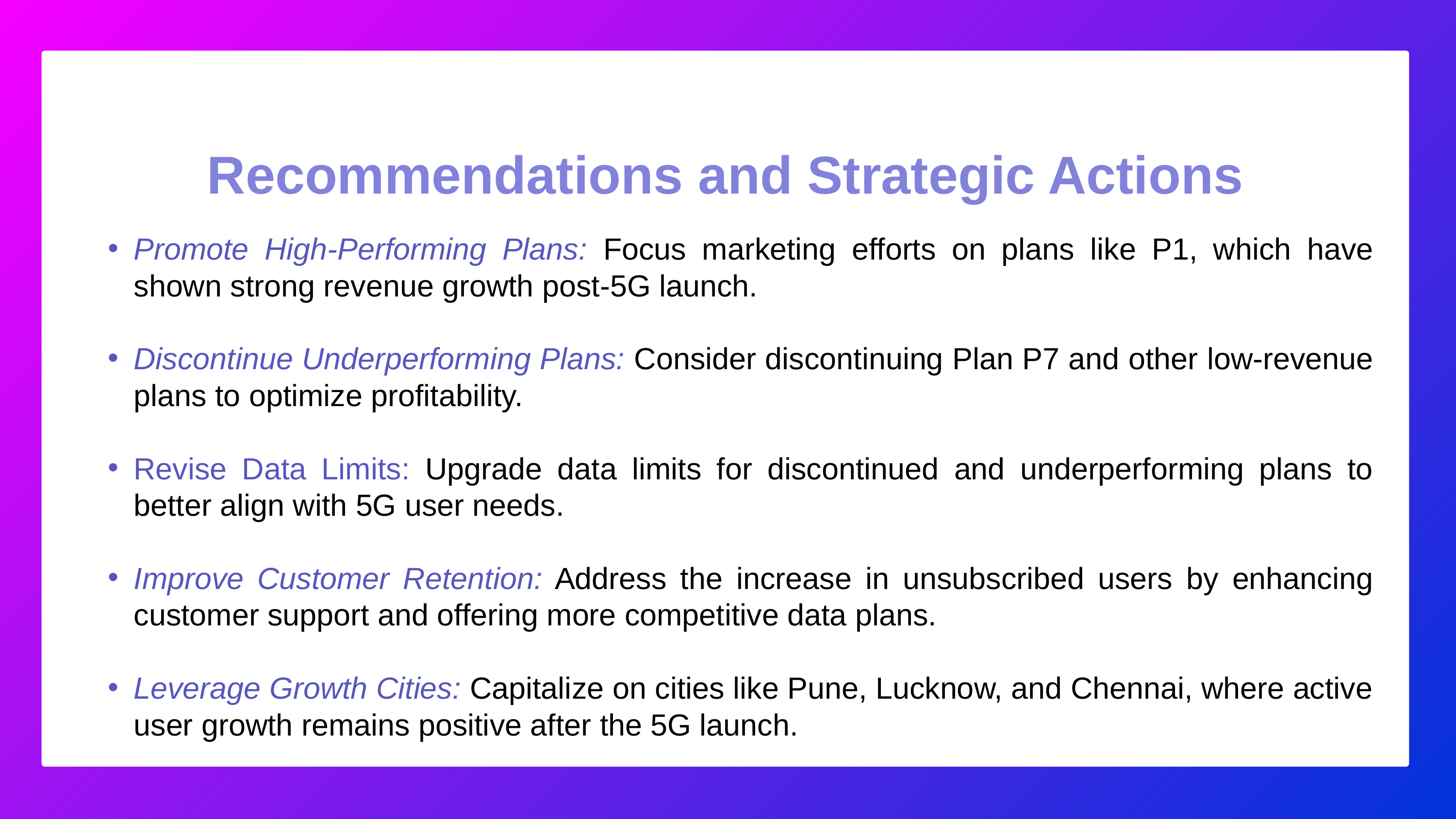

Recommendations and Strategic Actions
Promote High-Performing Plans: Focus marketing efforts on plans like P1, which have shown strong revenue growth post-5G launch.

Discontinue Underperforming Plans: Consider discontinuing Plan P7 and other low-revenue plans to optimize profitability.

Revise Data Limits: Upgrade data limits for discontinued and underperforming plans to better align with 5G user needs.

Improve Customer Retention: Address the increase in unsubscribed users by enhancing customer support and offering more competitive data plans.

Leverage Growth Cities: Capitalize on cities like Pune, Lucknow, and Chennai, where active user growth remains positive after the 5G launch.